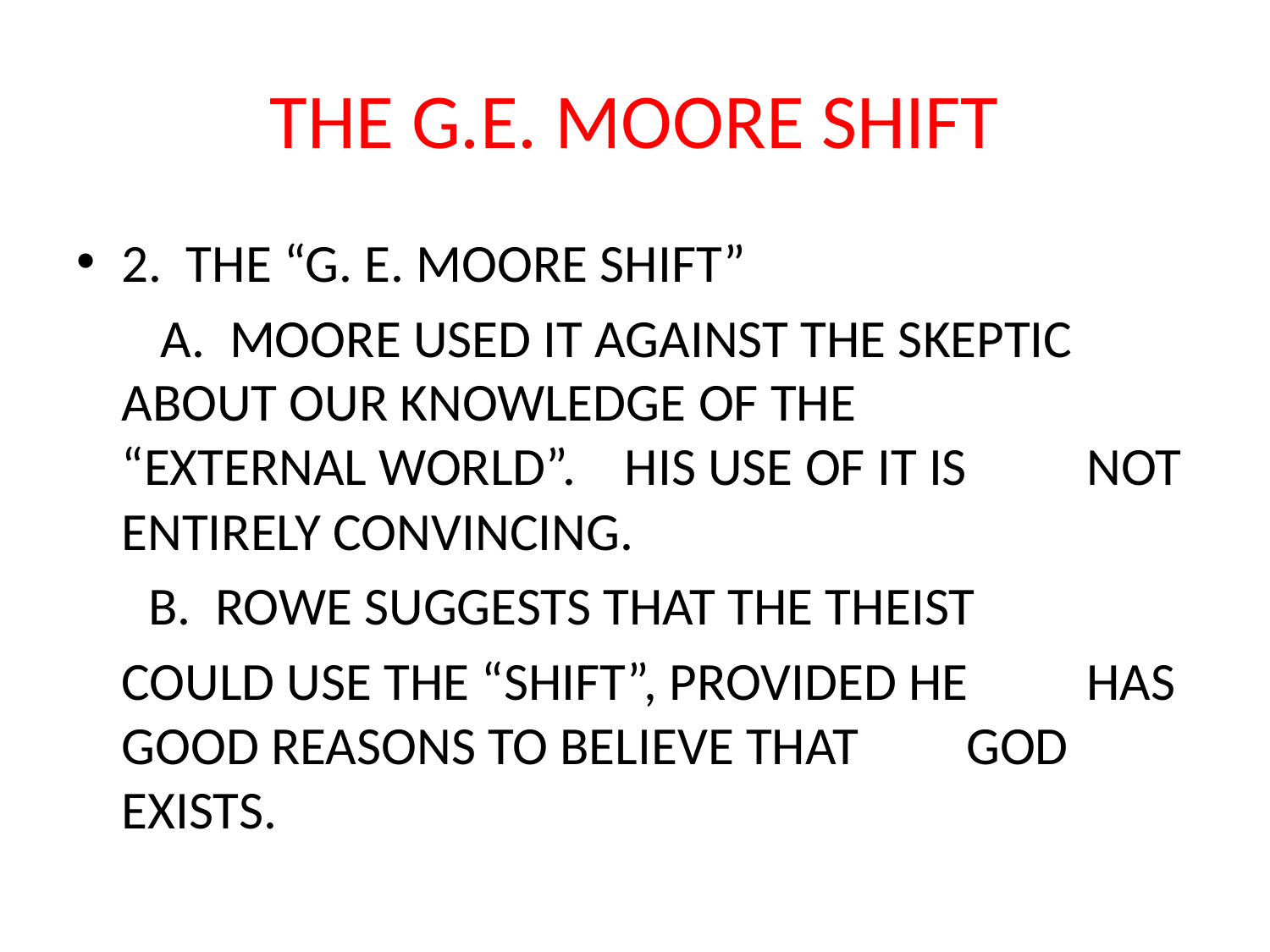

# THE G.E. MOORE SHIFT
2.  THE “G. E. MOORE SHIFT”
       A.  MOORE USED IT AGAINST THE SKEPTIC          	ABOUT OUR KNOWLEDGE OF THE   	“EXTERNAL WORLD”.    HIS USE OF IT IS  	NOT ENTIRELY CONVINCING.
      B.  ROWE SUGGESTS THAT THE THEIST
		COULD USE THE “SHIFT”, PROVIDED HE 	HAS GOOD REASONS TO BELIEVE THAT 	GOD EXISTS.